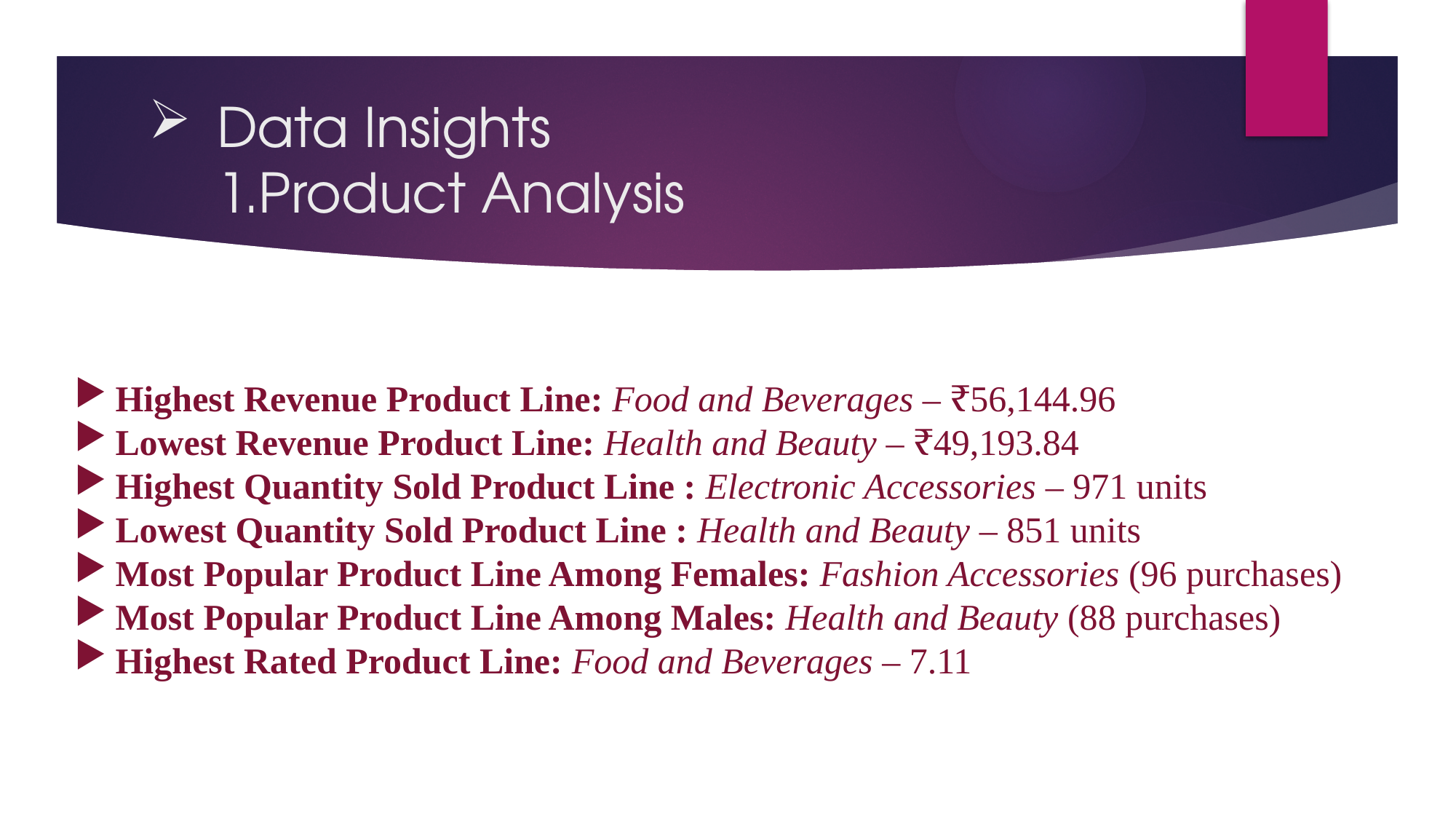

# Data Insights 1.Product Analysis
Highest Revenue Product Line: Food and Beverages – ₹56,144.96
Lowest Revenue Product Line: Health and Beauty – ₹49,193.84
Highest Quantity Sold Product Line : Electronic Accessories – 971 units
Lowest Quantity Sold Product Line : Health and Beauty – 851 units
Most Popular Product Line Among Females: Fashion Accessories (96 purchases)
Most Popular Product Line Among Males: Health and Beauty (88 purchases)
Highest Rated Product Line: Food and Beverages – 7.11